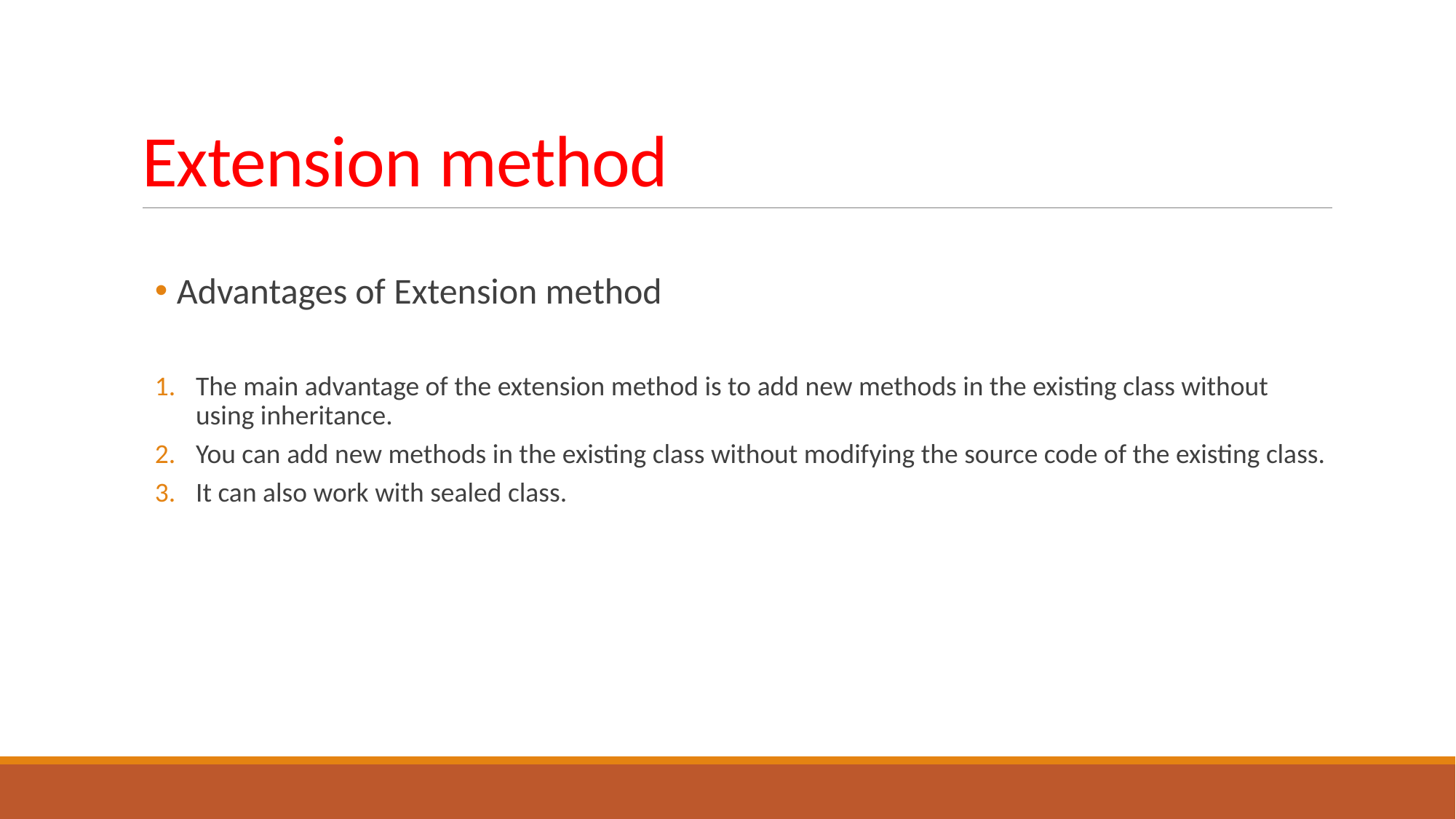

# Extension method

Advantages of Extension method

The main advantage of the extension method is to add new methods in the existing class without using inheritance.
You can add new methods in the existing class without modifying the source code of the existing class.
It can also work with sealed class.